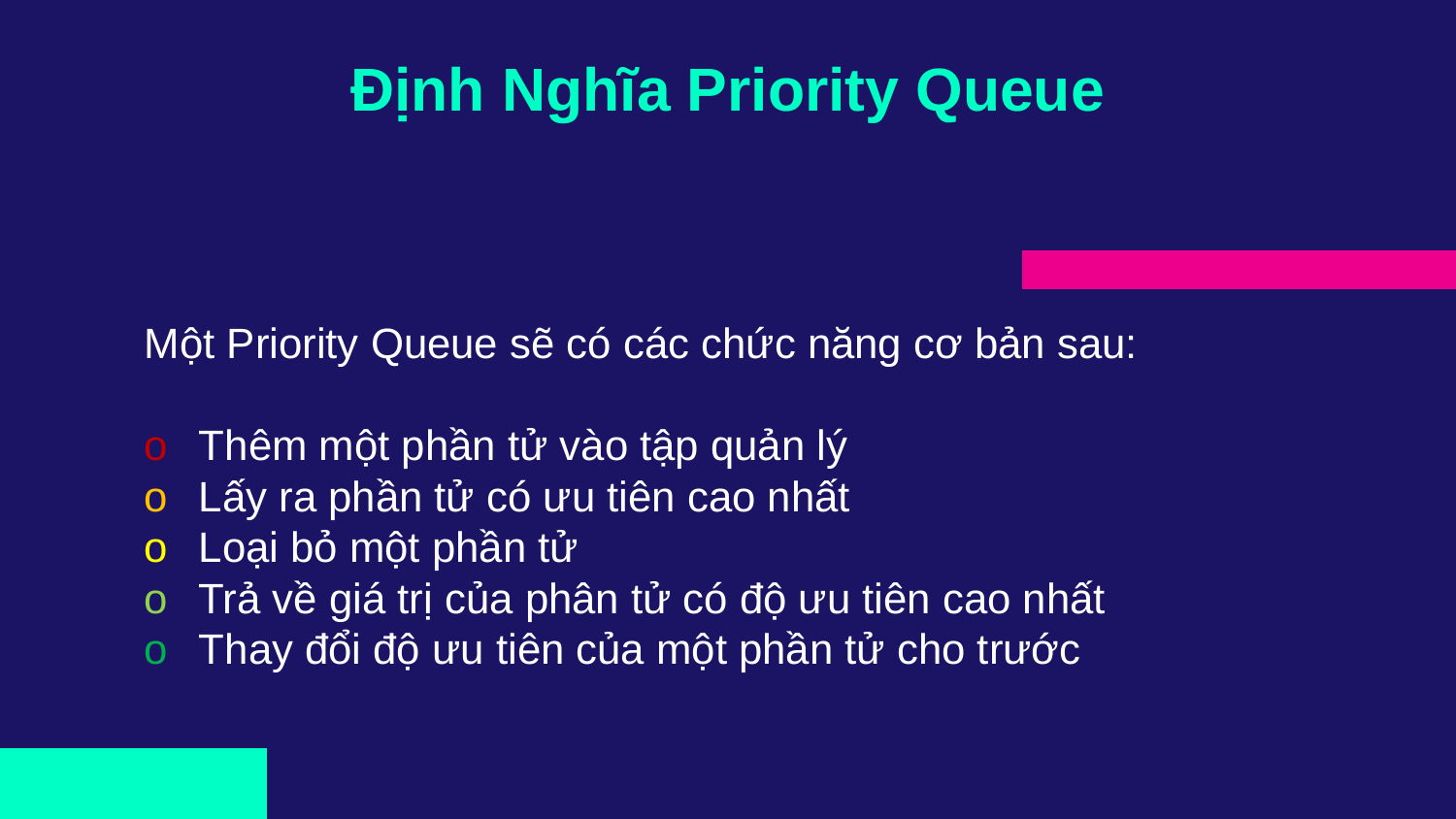

# Định Nghĩa Priority Queue
Một Priority Queue sẽ có các chức năng cơ bản sau:

o	Thêm một phần tử vào tập quản lý
o	Lấy ra phần tử có ưu tiên cao nhất
o	Loại bỏ một phần tử
o	Trả về giá trị của phân tử có độ ưu tiên cao nhất
o	Thay đổi độ ưu tiên của một phần tử cho trước